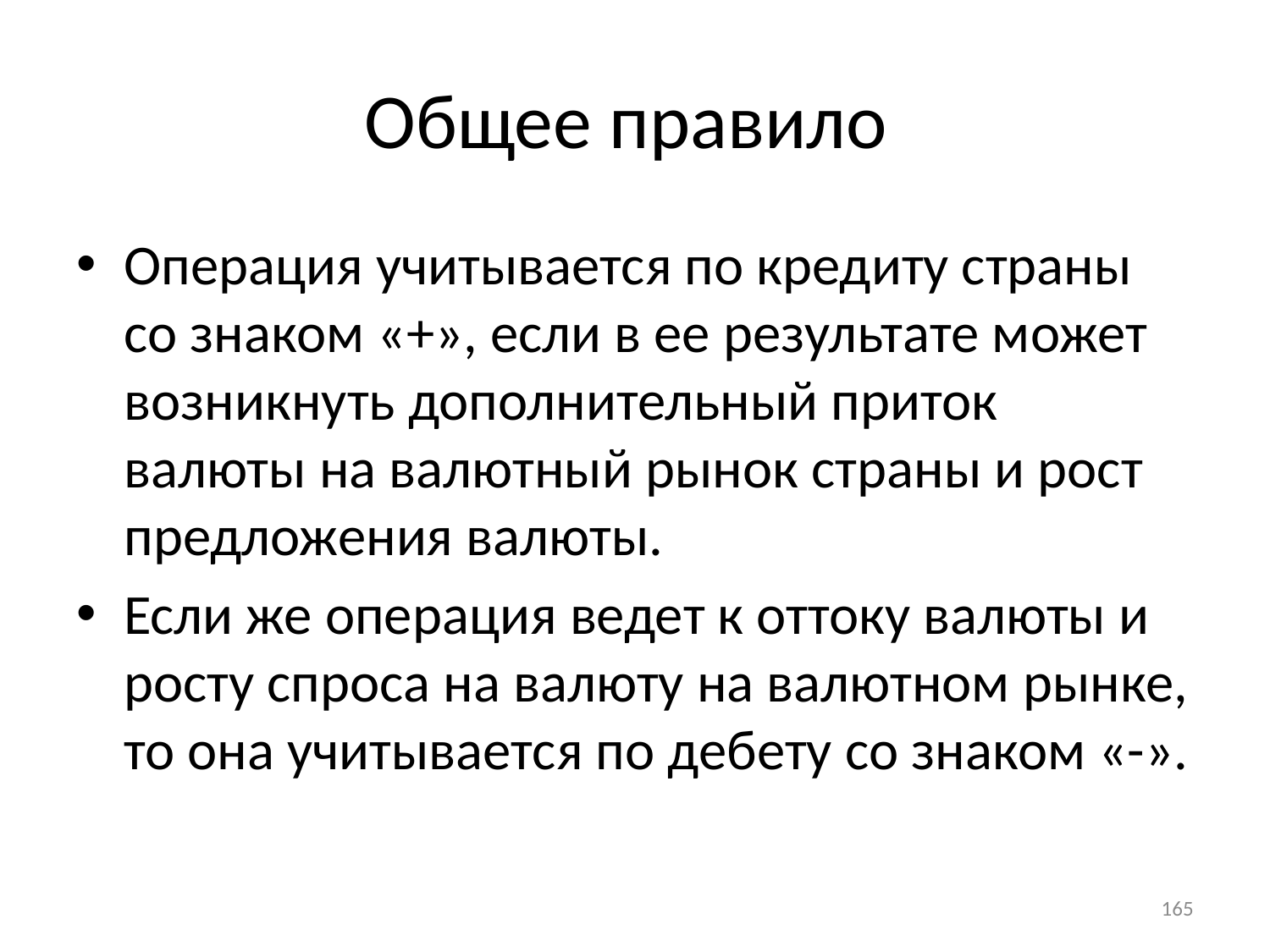

# Общее правило
Операция учитывается по кредиту страны со знаком «+», если в ее результате может возникнуть дополнительный приток валюты на валютный рынок страны и рост предложения валюты.
Если же операция ведет к оттоку валюты и росту спроса на валюту на валютном рынке, то она учитывается по дебету со знаком «-».
165